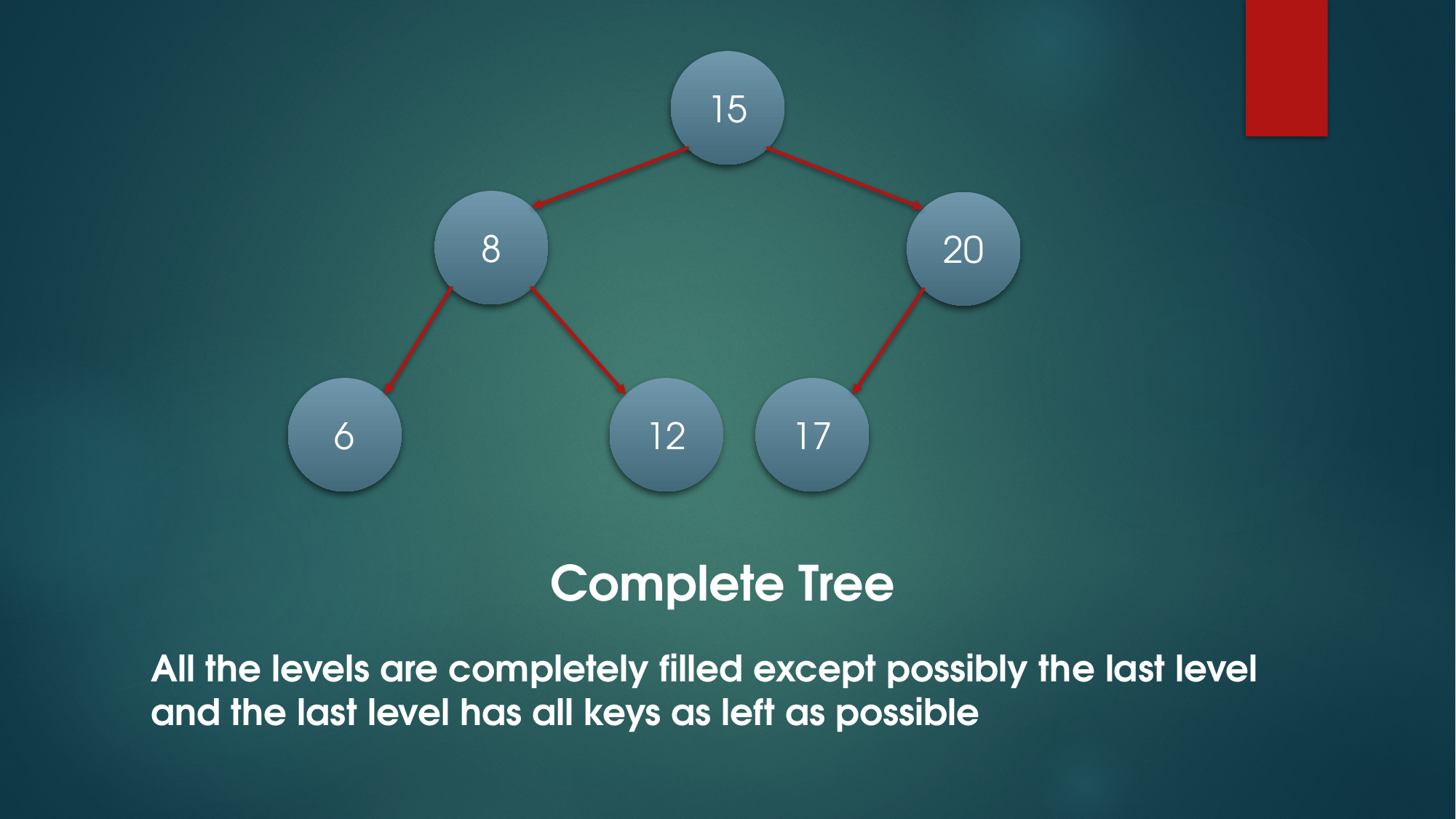

15
8
20
6
12
17
Complete Tree
All the levels are completely filled except possibly the last level and the last level has all keys as left as possible